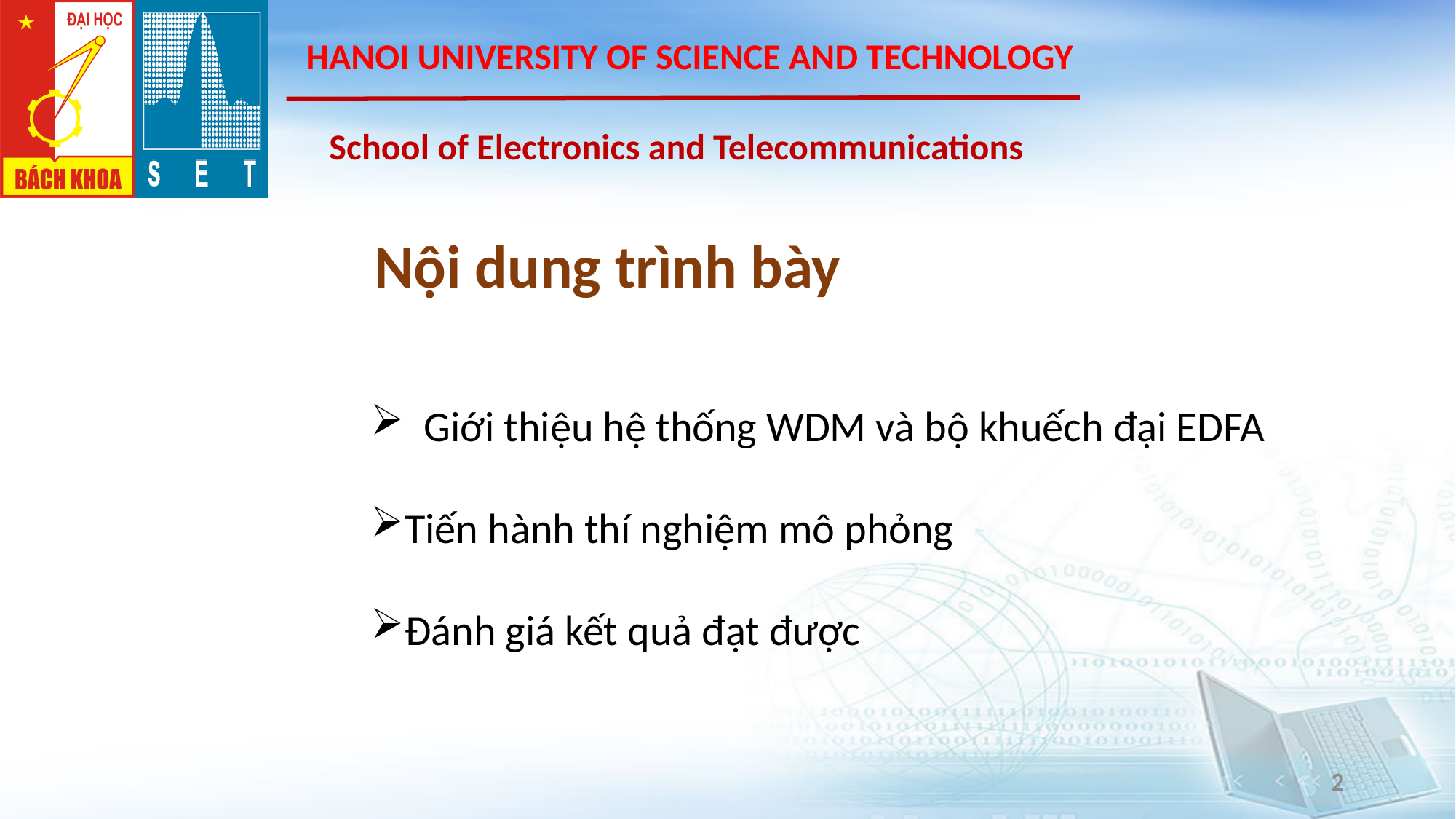

Nội dung trình bày
  Giới thiệu hệ thống WDM và bộ khuếch đại EDFA
Tiến hành thí nghiệm mô phỏng
Đánh giá kết quả đạt được
2